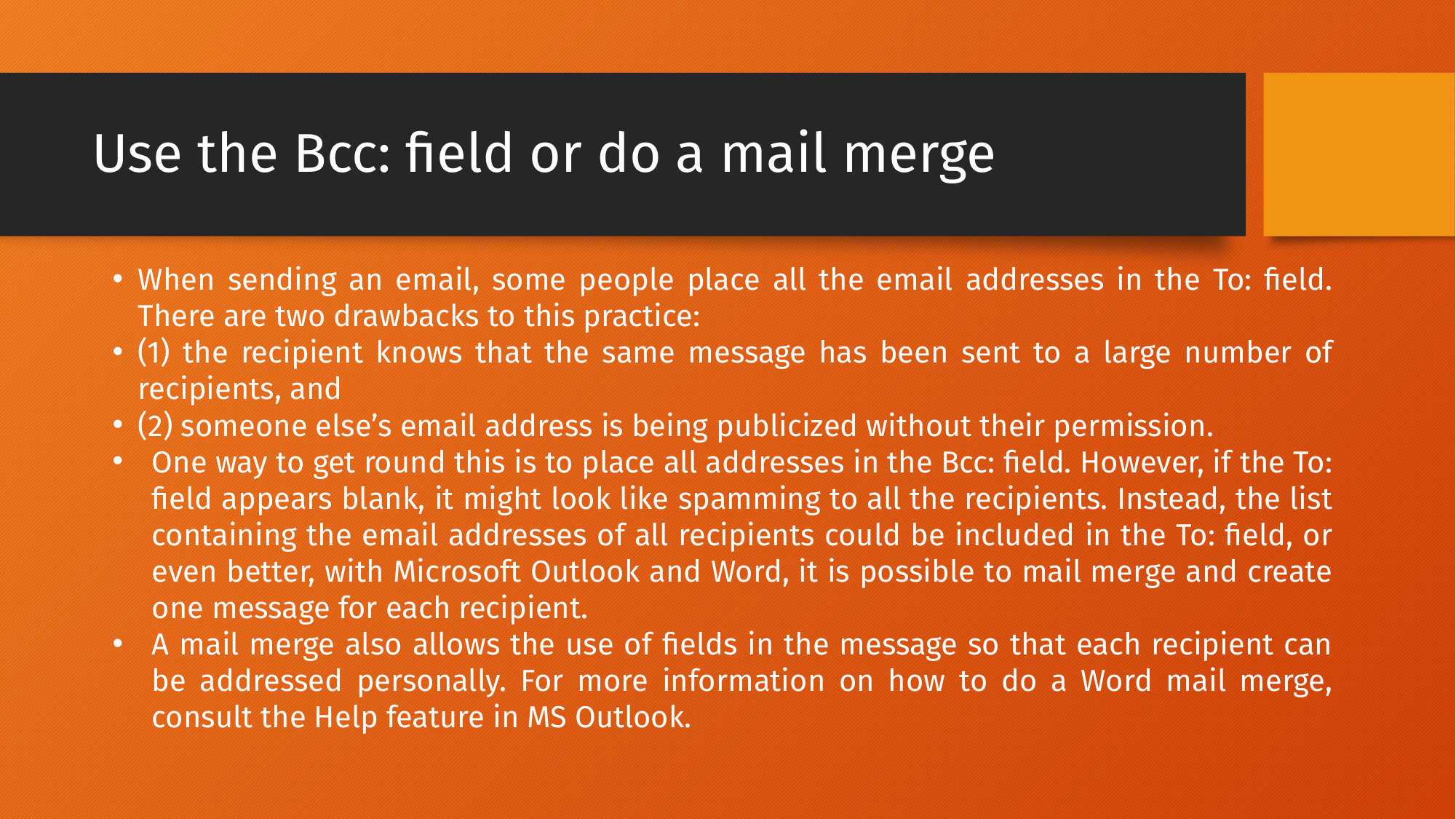

# Use the Bcc: field or do a mail merge

When sending an email, some people place all the email addresses in the To: field. There are two drawbacks to this practice:
(1) the recipient knows that the same message has been sent to a large number of recipients, and
(2) someone else’s email address is being publicized without their permission.
One way to get round this is to place all addresses in the Bcc: field. However, if the To: field appears blank, it might look like spamming to all the recipients. Instead, the list containing the email addresses of all recipients could be included in the To: field, or even better, with Microsoft Outlook and Word, it is possible to mail merge and create one message for each recipient.
A mail merge also allows the use of fields in the message so that each recipient can be addressed personally. For more information on how to do a Word mail merge, consult the Help feature in MS Outlook.